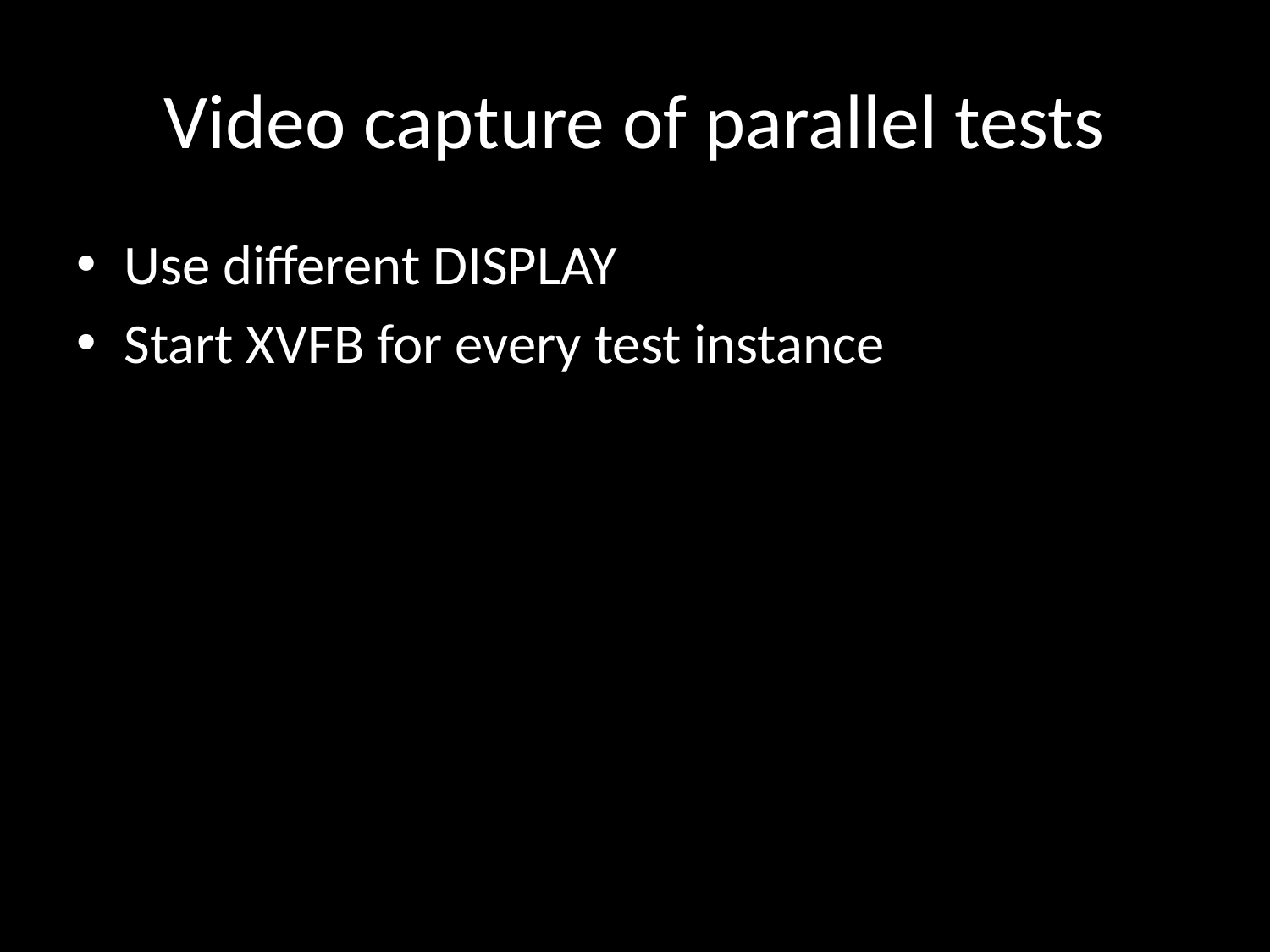

# Video capture of parallel tests
Use different DISPLAY
Start XVFB for every test instance